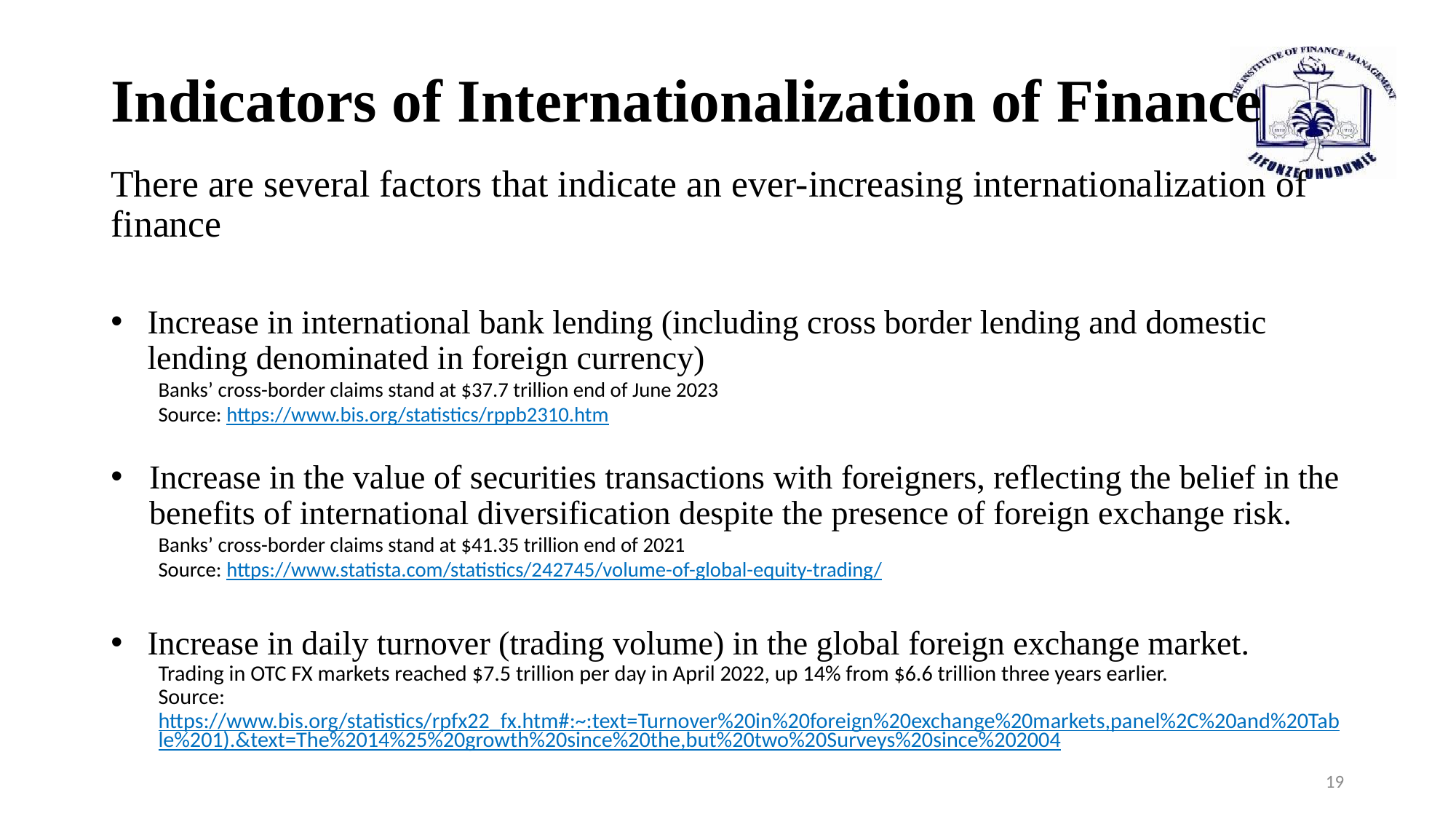

# Indicators of Internationalization of Finance
There are several factors that indicate an ever-increasing internationalization of finance

Increase in international bank lending (including cross border lending and domestic lending denominated in foreign currency)
Banks’ cross-border claims stand at $37.7 trillion end of June 2023
	Source: https://www.bis.org/statistics/rppb2310.htm

Increase in the value of securities transactions with foreigners, reflecting the belief in the benefits of international diversification despite the presence of foreign exchange risk.
Banks’ cross-border claims stand at $41.35 trillion end of 2021
Source: https://www.statista.com/statistics/242745/volume-of-global-equity-trading/

Increase in daily turnover (trading volume) in the global foreign exchange market.
	Trading in OTC FX markets reached $7.5 trillion per day in April 2022, up 14% from $6.6 trillion three years earlier.
	Source: https://www.bis.org/statistics/rpfx22_fx.htm#:~:text=Turnover%20in%20foreign%20exchange%20markets,panel%2C%20and%20Table%201).&text=The%2014%25%20growth%20since%20the,but%20two%20Surveys%20since%202004

19